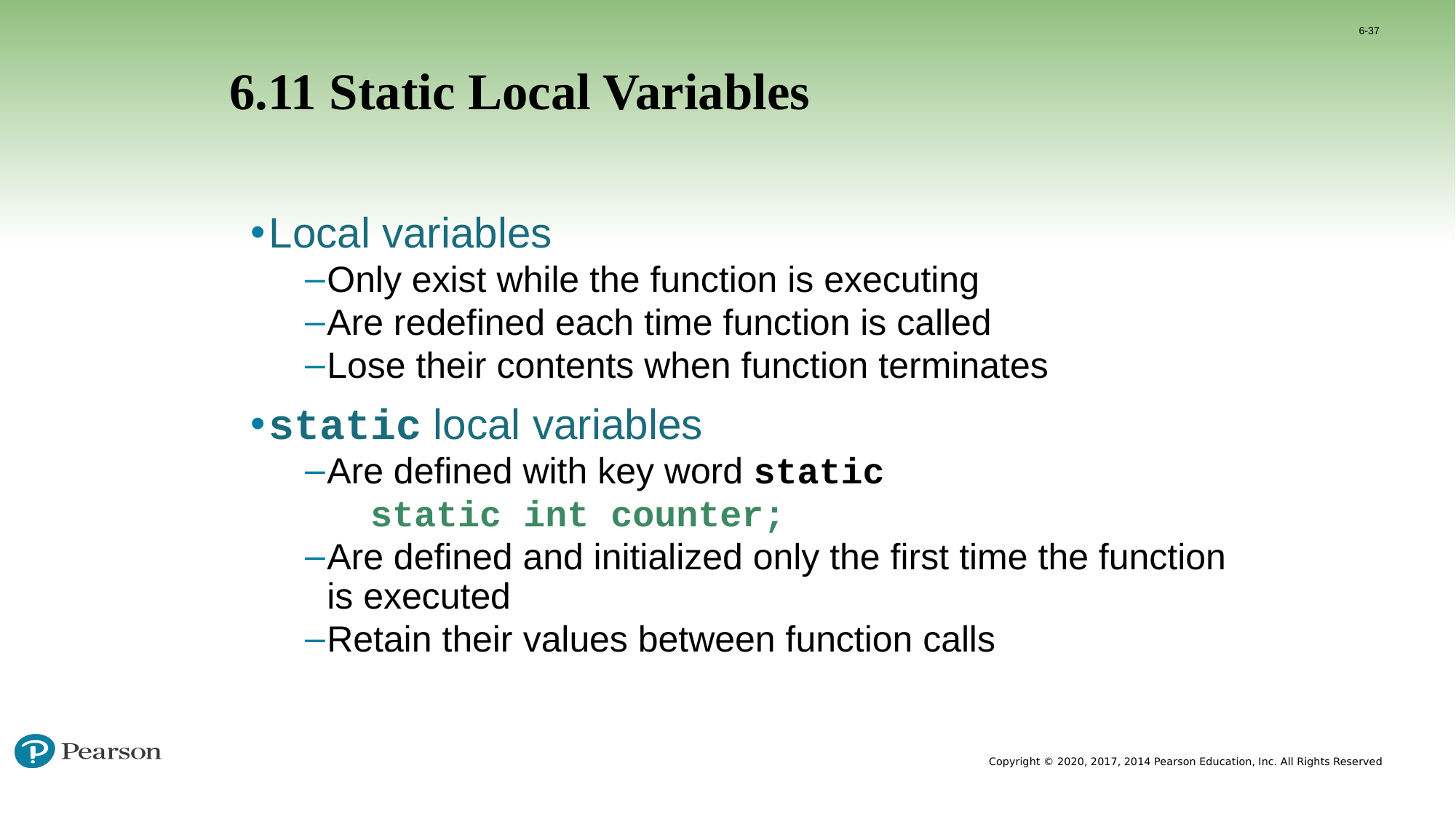

6-37
# 6.11 Static Local Variables
Local variables
Only exist while the function is executing
Are redefined each time function is called
Lose their contents when function terminates
static local variables
Are defined with key word static
   static int counter;
Are defined and initialized only the first time the function is executed
Retain their values between function calls